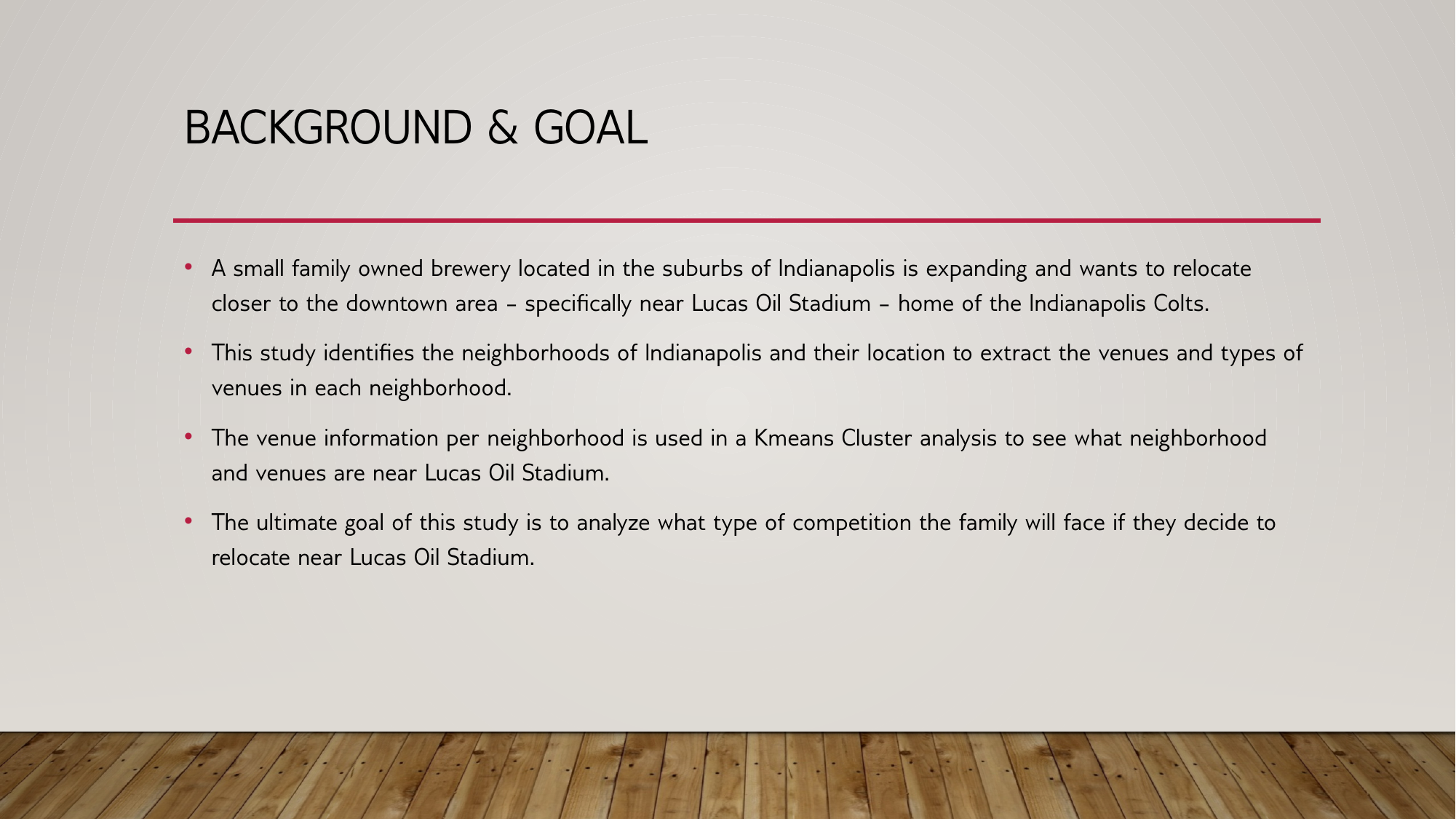

# Background & Goal
A small family owned brewery located in the suburbs of Indianapolis is expanding and wants to relocate closer to the downtown area – specifically near Lucas Oil Stadium – home of the Indianapolis Colts.
This study identifies the neighborhoods of Indianapolis and their location to extract the venues and types of venues in each neighborhood.
The venue information per neighborhood is used in a Kmeans Cluster analysis to see what neighborhood and venues are near Lucas Oil Stadium.
The ultimate goal of this study is to analyze what type of competition the family will face if they decide to relocate near Lucas Oil Stadium.